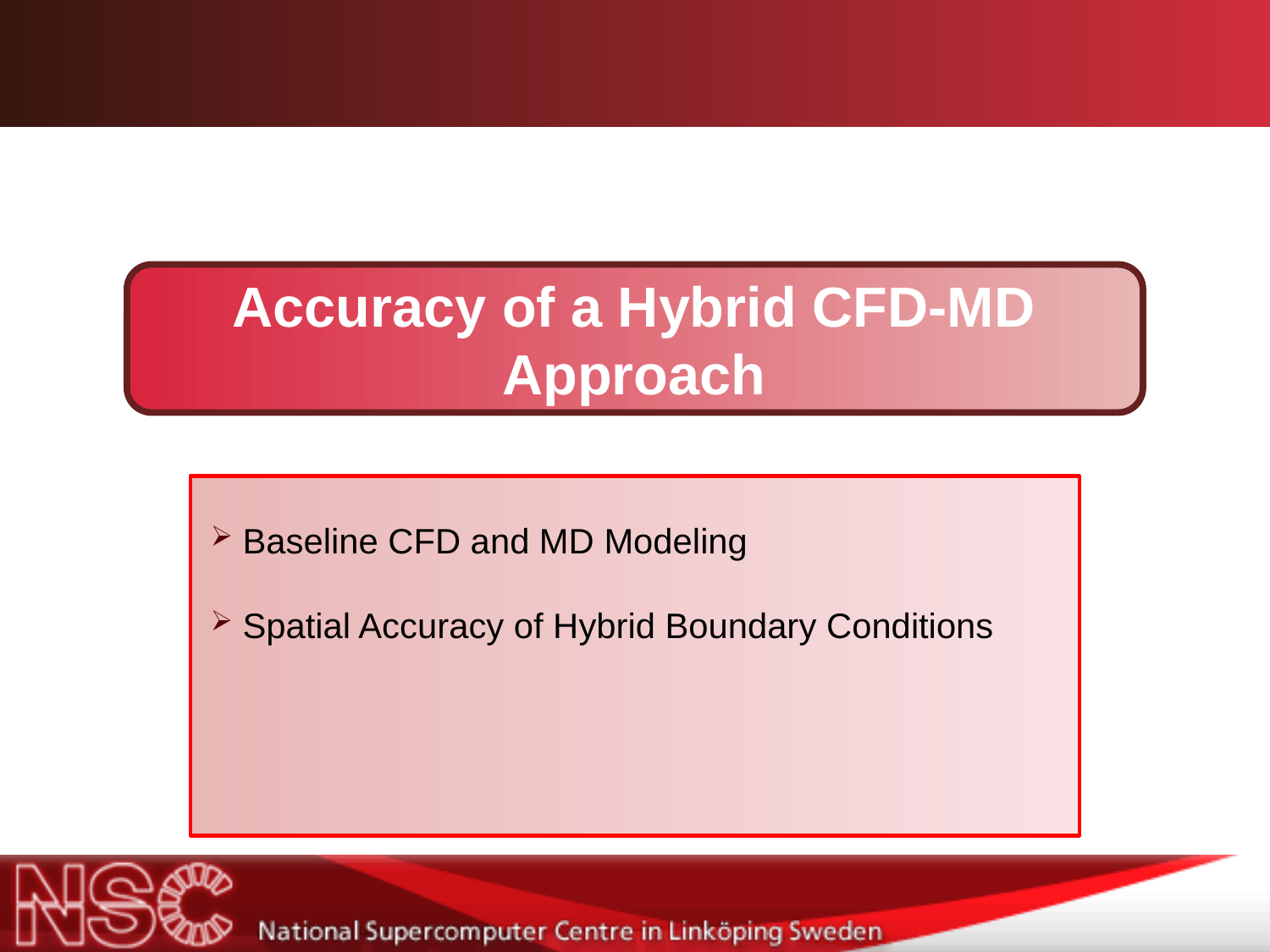

# Accuracy of a Hybrid CFD-MD Approach

Baseline CFD and MD Modeling

Spatial Accuracy of Hybrid Boundary Conditions